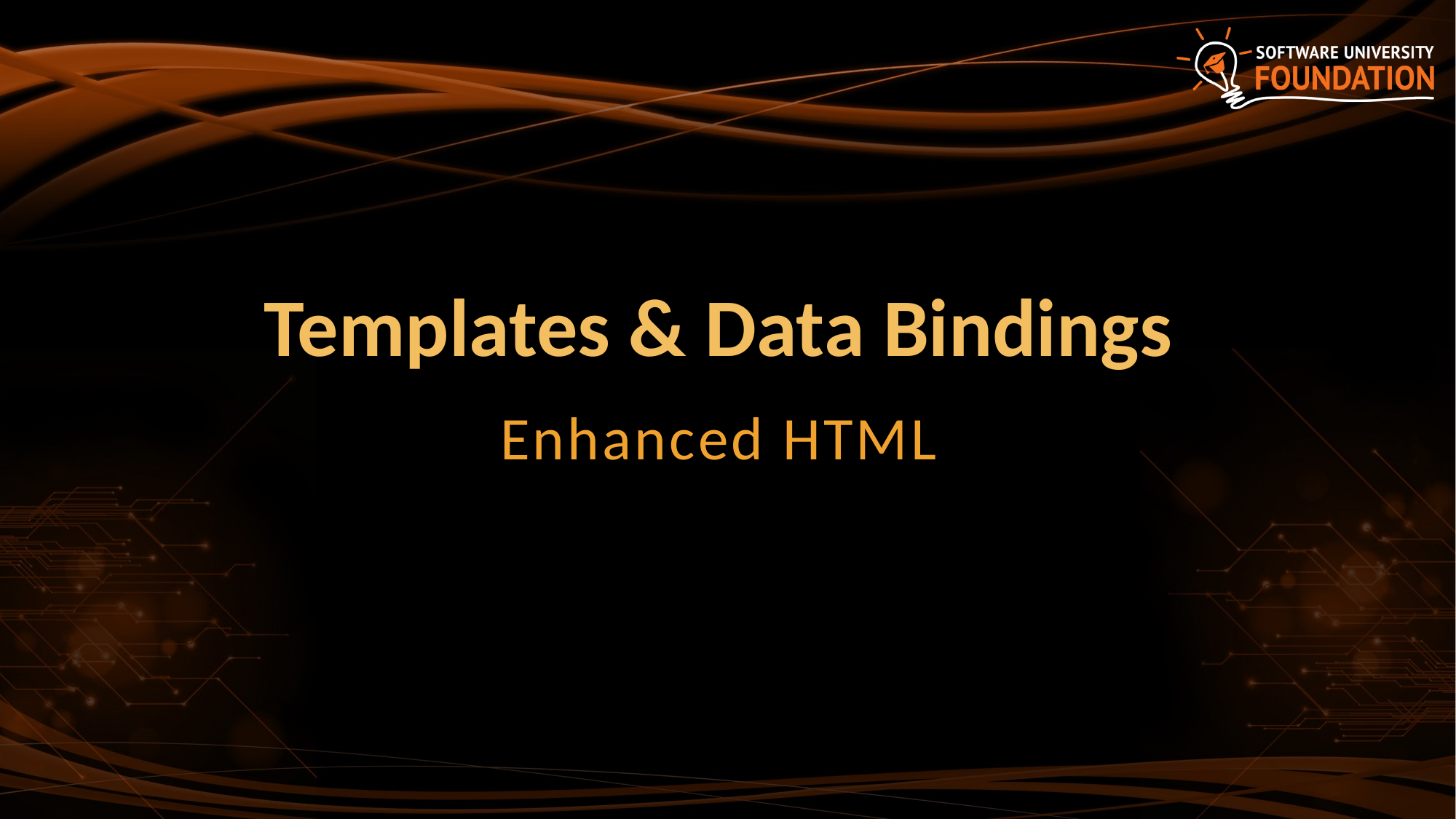

# Templates & Data Bindings
Enhanced HTML